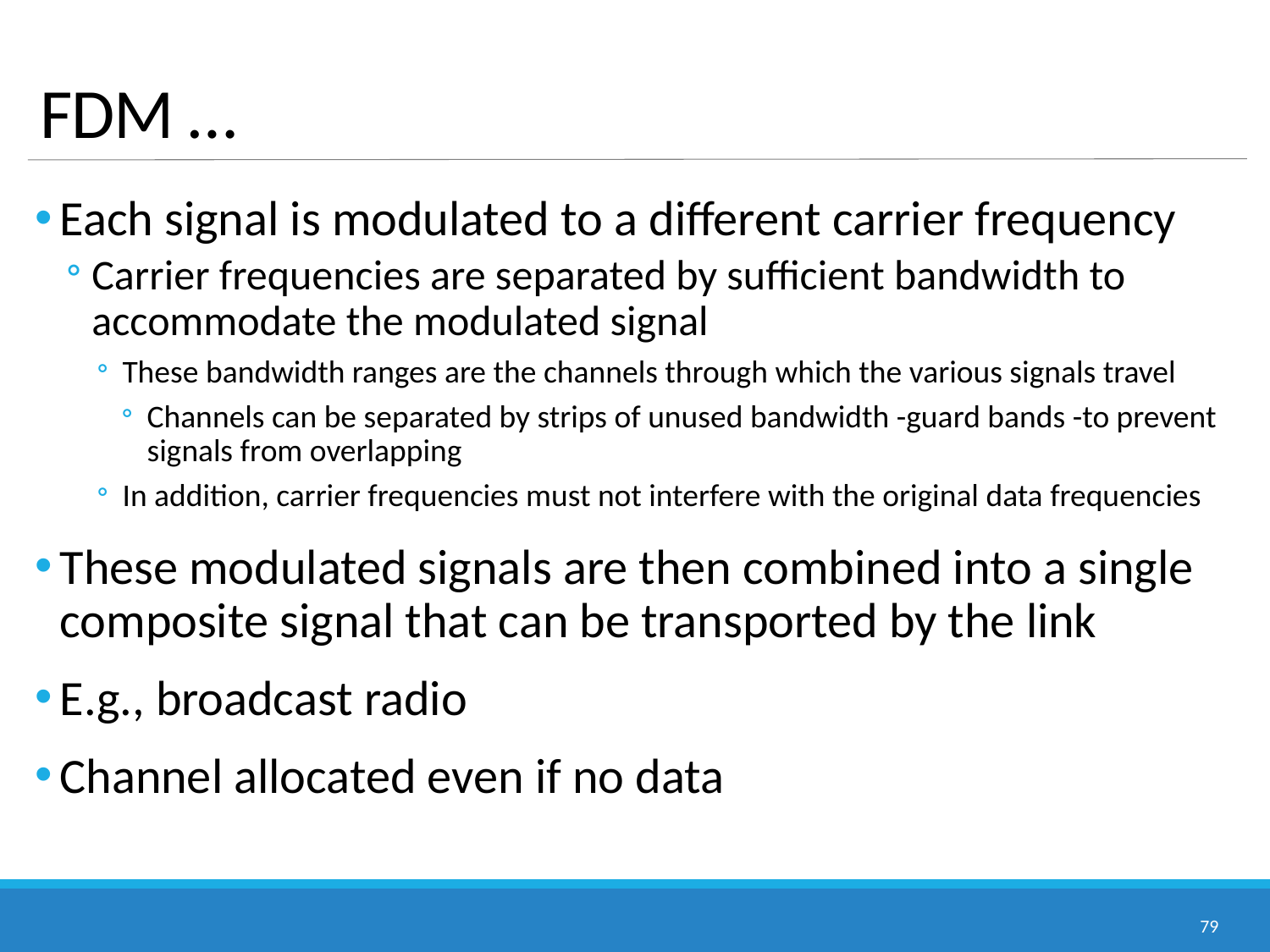

# FDM …
Each signal is modulated to a different carrier frequency
Carrier frequencies are separated by sufficient bandwidth to accommodate the modulated signal
These bandwidth ranges are the channels through which the various signals travel
Channels can be separated by strips of unused bandwidth -guard bands -to prevent signals from overlapping
In addition, carrier frequencies must not interfere with the original data frequencies
These modulated signals are then combined into a single composite signal that can be transported by the link
E.g., broadcast radio
Channel allocated even if no data